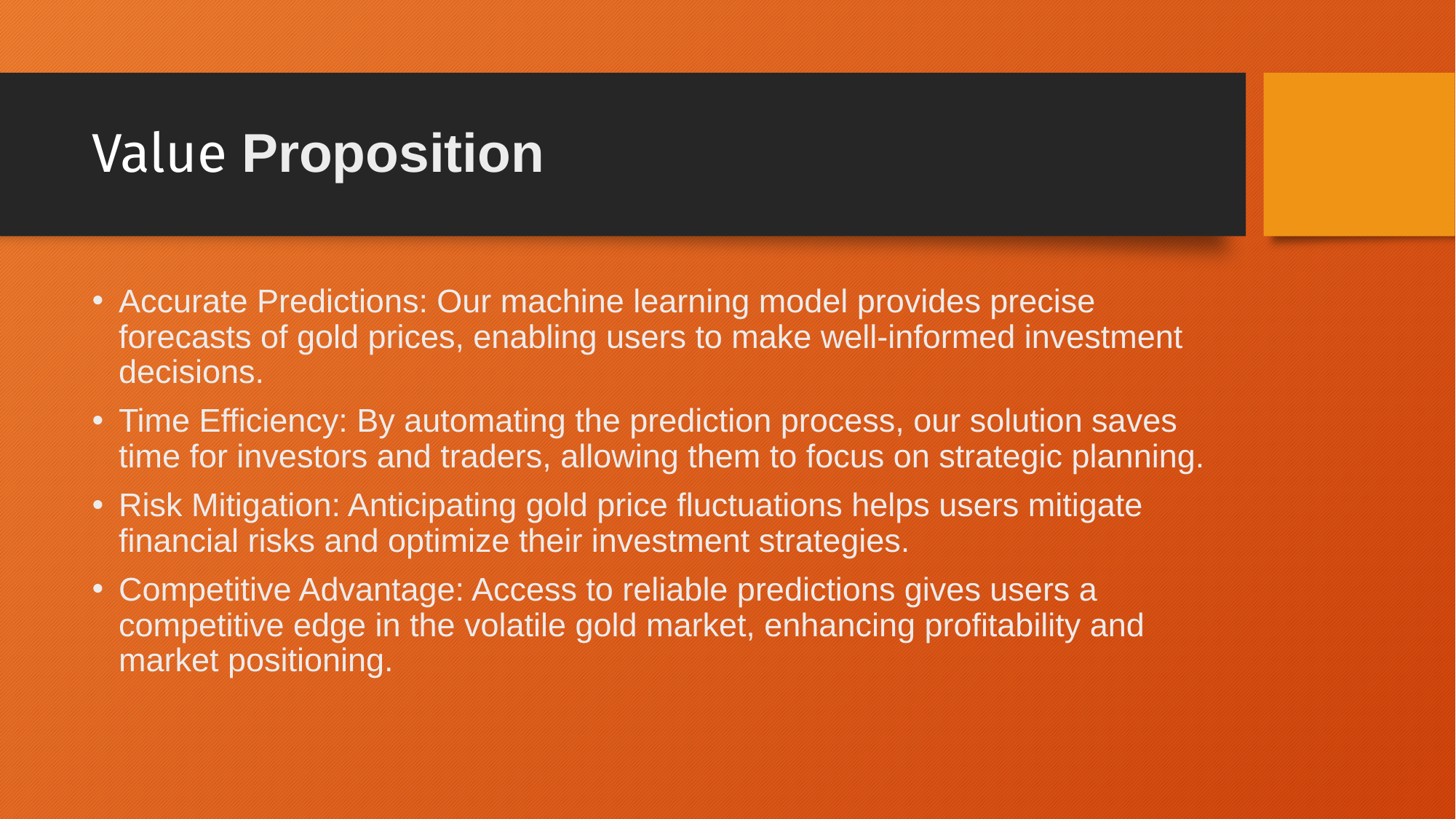

# Value Proposition
Accurate Predictions: Our machine learning model provides precise forecasts of gold prices, enabling users to make well-informed investment decisions.
Time Efficiency: By automating the prediction process, our solution saves time for investors and traders, allowing them to focus on strategic planning.
Risk Mitigation: Anticipating gold price fluctuations helps users mitigate financial risks and optimize their investment strategies.
Competitive Advantage: Access to reliable predictions gives users a competitive edge in the volatile gold market, enhancing profitability and market positioning.